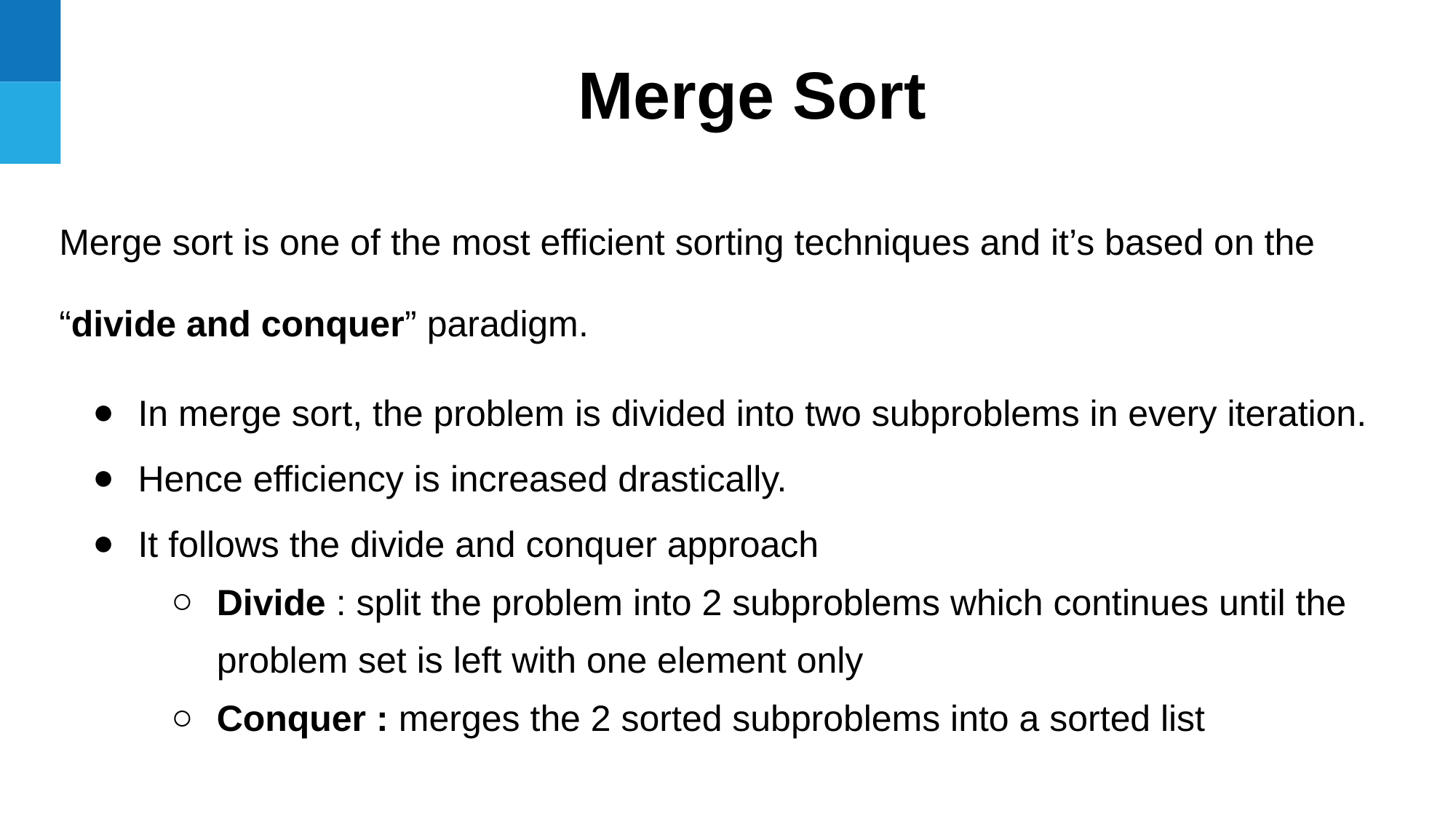

Merge Sort
Merge sort is one of the most efficient sorting techniques and it’s based on the “divide and conquer” paradigm.
In merge sort, the problem is divided into two subproblems in every iteration.
Hence efficiency is increased drastically.
It follows the divide and conquer approach
Divide : split the problem into 2 subproblems which continues until the problem set is left with one element only
Conquer : merges the 2 sorted subproblems into a sorted list